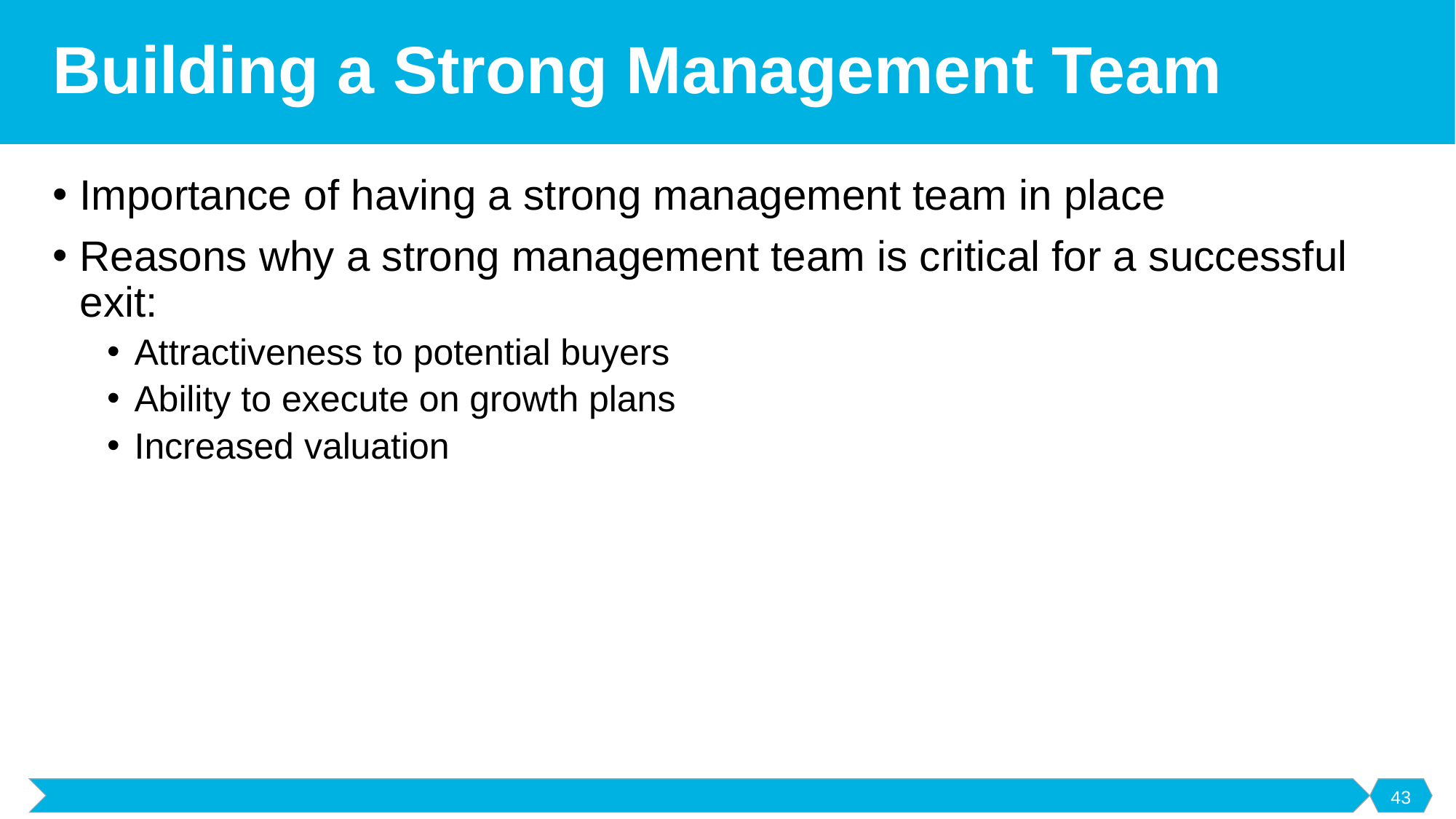

# Building a Strong Management Team
Importance of having a strong management team in place
Reasons why a strong management team is critical for a successful exit:
Attractiveness to potential buyers
Ability to execute on growth plans
Increased valuation

43